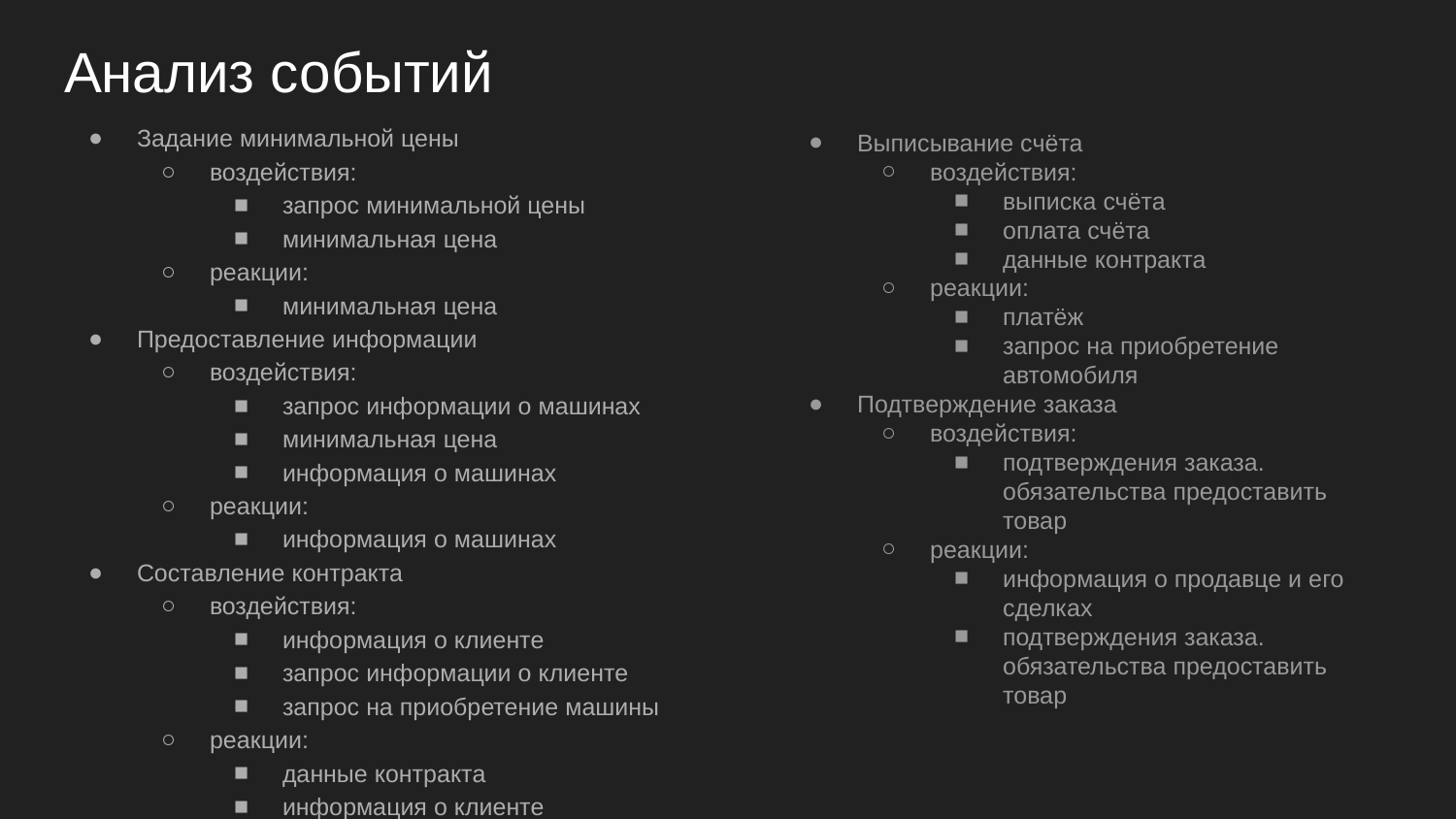

# Анализ событий
Задание минимальной цены
воздействия:
запрос минимальной цены
минимальная цена
реакции:
минимальная цена
Предоставление информации
воздействия:
запрос информации о машинах
минимальная цена
информация о машинах
реакции:
информация о машинах
Составление контракта
воздействия:
информация о клиенте
запрос информации о клиенте
запрос на приобретение машины
реакции:
данные контракта
информация о клиенте
Выписывание счёта
воздействия:
выписка счёта
оплата счёта
данные контракта
реакции:
платёж
запрос на приобретение автомобиля
Подтверждение заказа
воздействия:
подтверждения заказа. обязательства предоставить товар
реакции:
информация о продавце и его сделках
подтверждения заказа. обязательства предоставить товар